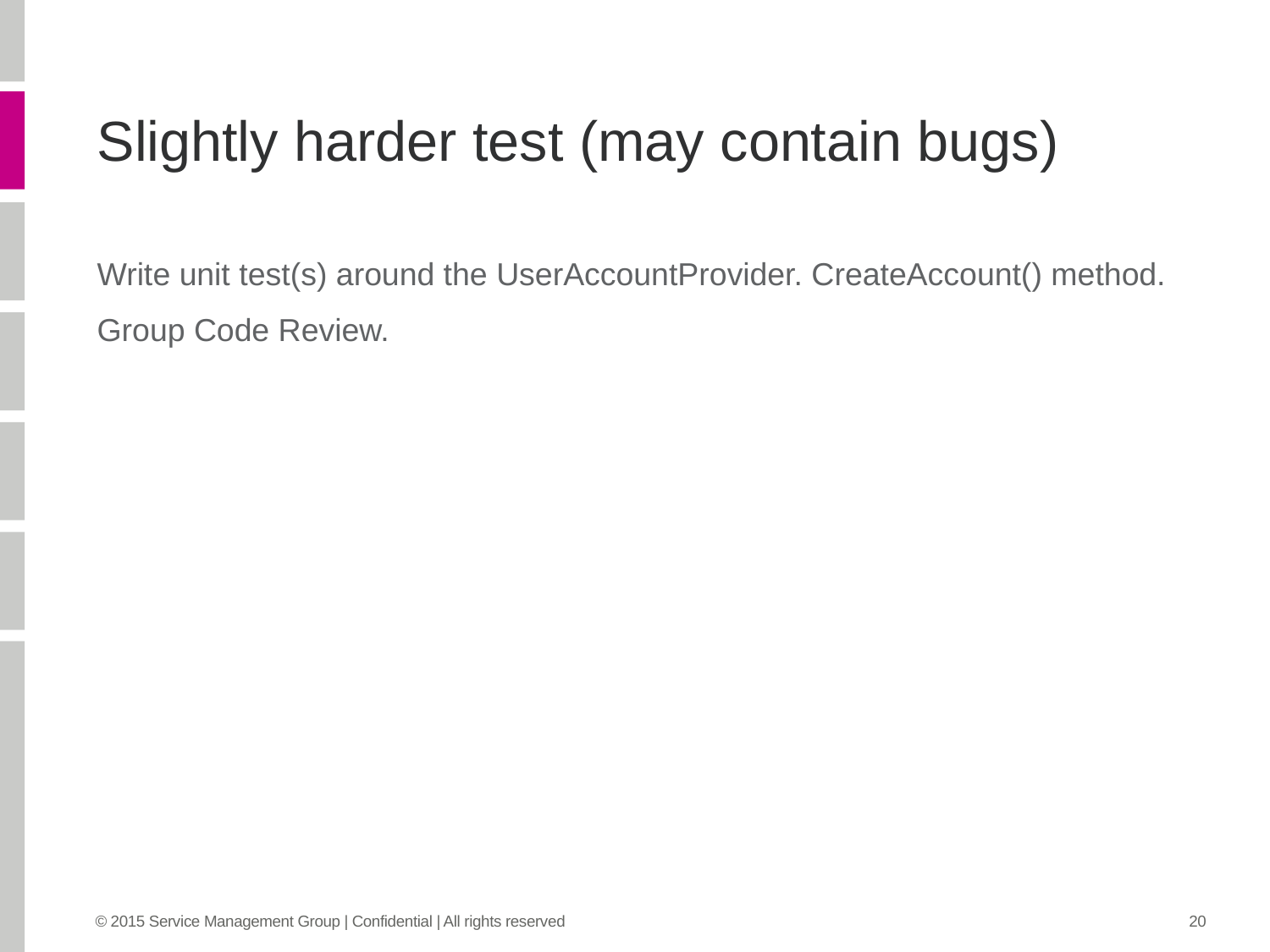

# Slightly harder test (may contain bugs)
Write unit test(s) around the UserAccountProvider. CreateAccount() method.
Group Code Review.